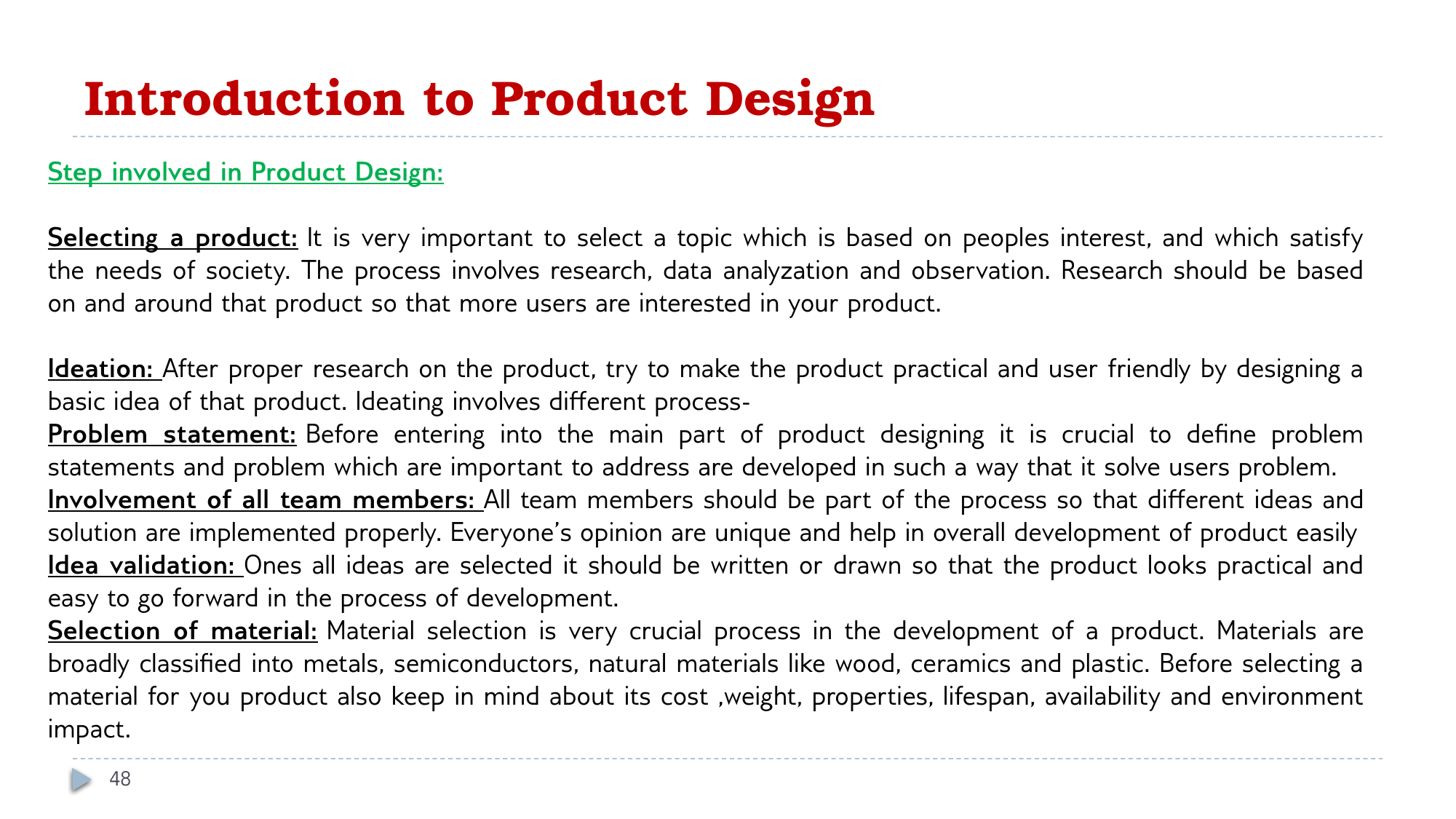

# Introduction to Product Design

Step involved in Product Design:

Selecting a product: It is very important to select a topic which is based on peoples interest, and which satisfy the needs of society. The process involves research, data analyzation and observation. Research should be based on and around that product so that more users are interested in your product.

Ideation: After proper research on the product, try to make the product practical and user friendly by designing a basic idea of that product. Ideating involves different process-
Problem statement: Before entering into the main part of product designing it is crucial to define problem statements and problem which are important to address are developed in such a way that it solve users problem.
Involvement of all team members: All team members should be part of the process so that different ideas and solution are implemented properly. Everyone’s opinion are unique and help in overall development of product easily
Idea validation: Ones all ideas are selected it should be written or drawn so that the product looks practical and easy to go forward in the process of development.
Selection of material: Material selection is very crucial process in the development of a product. Materials are broadly classified into metals, semiconductors, natural materials like wood, ceramics and plastic. Before selecting a material for you product also keep in mind about its cost ,weight, properties, lifespan, availability and environment impact.

48